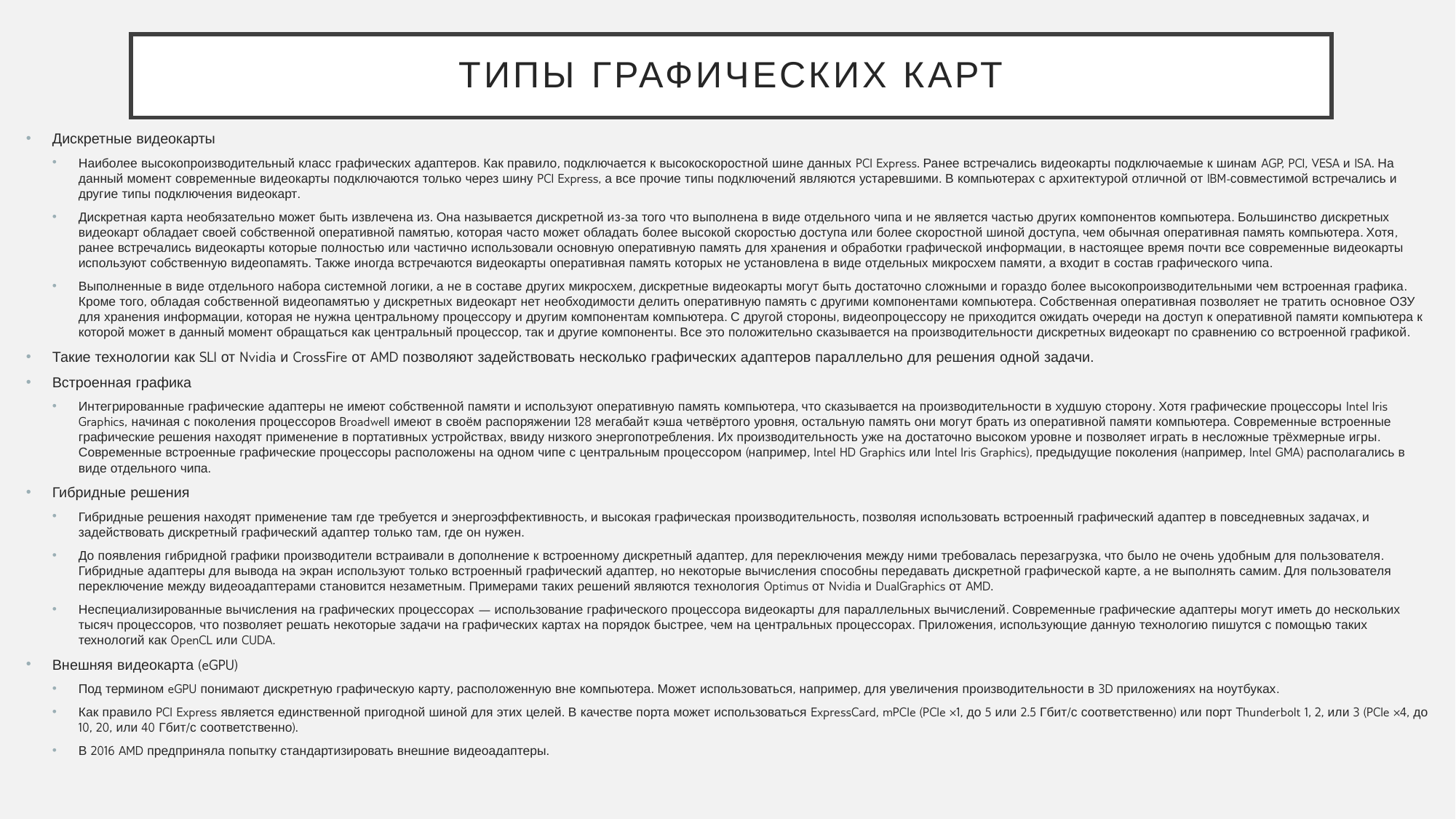

# Типы графических карт
Дискретные видеокарты
Наиболее высокопроизводительный класс графических адаптеров. Как правило, подключается к высокоскоростной шине данных PCI Express. Ранее встречались видеокарты подключаемые к шинам AGP, PCI, VESA и ISA. На данный момент современные видеокарты подключаются только через шину PCI Express, а все прочие типы подключений являются устаревшими. В компьютерах с архитектурой отличной от IBM-совместимой встречались и другие типы подключения видеокарт.
Дискретная карта необязательно может быть извлечена из. Она называется дискретной из-за того что выполнена в виде отдельного чипа и не является частью других компонентов компьютера. Большинство дискретных видеокарт обладает своей собственной оперативной памятью, которая часто может обладать более высокой скоростью доступа или более скоростной шиной доступа, чем обычная оперативная память компьютера. Хотя, ранее встречались видеокарты которые полностью или частично использовали основную оперативную память для хранения и обработки графической информации, в настоящее время почти все современные видеокарты используют собственную видеопамять. Также иногда встречаются видеокарты оперативная память которых не установлена в виде отдельных микросхем памяти, а входит в состав графического чипа.
Выполненные в виде отдельного набора системной логики, а не в составе других микросхем, дискретные видеокарты могут быть достаточно сложными и гораздо более высокопроизводительными чем встроенная графика. Кроме того, обладая собственной видеопамятью у дискретных видеокарт нет необходимости делить оперативную память с другими компонентами компьютера. Собственная оперативная позволяет не тратить основное ОЗУ для хранения информации, которая не нужна центральному процессору и другим компонентам компьютера. С другой стороны, видеопроцессору не приходится ожидать очереди на доступ к оперативной памяти компьютера к которой может в данный момент обращаться как центральный процессор, так и другие компоненты. Все это положительно сказывается на производительности дискретных видеокарт по сравнению со встроенной графикой.
Такие технологии как SLI от Nvidia и CrossFire от AMD позволяют задействовать несколько графических адаптеров параллельно для решения одной задачи.
Встроенная графика
Интегрированные графические адаптеры не имеют собственной памяти и используют оперативную память компьютера, что сказывается на производительности в худшую сторону. Хотя графические процессоры Intel Iris Graphics, начиная с поколения процессоров Broadwell имеют в своём распоряжении 128 мегабайт кэша четвёртого уровня, остальную память они могут брать из оперативной памяти компьютера. Современные встроенные графические решения находят применение в портативных устройствах, ввиду низкого энергопотребления. Их производительность уже на достаточно высоком уровне и позволяет играть в несложные трёхмерные игры. Современные встроенные графические процессоры расположены на одном чипе с центральным процессором (например, Intel HD Graphics или Intel Iris Graphics), предыдущие поколения (например, Intel GMA) располагались в виде отдельного чипа.
Гибридные решения
Гибридные решения находят применение там где требуется и энергоэффективность, и высокая графическая производительность, позволяя использовать встроенный графический адаптер в повседневных задачах, и задействовать дискретный графический адаптер только там, где он нужен.
До появления гибридной графики производители встраивали в дополнение к встроенному дискретный адаптер, для переключения между ними требовалась перезагрузка, что было не очень удобным для пользователя. Гибридные адаптеры для вывода на экран используют только встроенный графический адаптер, но некоторые вычисления способны передавать дискретной графической карте, а не выполнять самим. Для пользователя переключение между видеоадаптерами становится незаметным. Примерами таких решений являются технология Optimus от Nvidia и DualGraphics от AMD.
Неспециализированные вычисления на графических процессорах — использование графического процессора видеокарты для параллельных вычислений. Современные графические адаптеры могут иметь до нескольких тысяч процессоров, что позволяет решать некоторые задачи на графических картах на порядок быстрее, чем на центральных процессорах. Приложения, использующие данную технологию пишутся с помощью таких технологий как OpenCL или CUDA.
Внешняя видеокарта (eGPU)
Под термином eGPU понимают дискретную графическую карту, расположенную вне компьютера. Может использоваться, например, для увеличения производительности в 3D приложениях на ноутбуках.
Как правило PCI Express является единственной пригодной шиной для этих целей. В качестве порта может использоваться ExpressCard, mPCIe (PCIe ×1, до 5 или 2.5 Гбит/с соответственно) или порт Thunderbolt 1, 2, или 3 (PCIe ×4, до 10, 20, или 40 Гбит/с соответственно).
В 2016 AMD предприняла попытку стандартизировать внешние видеоадаптеры.